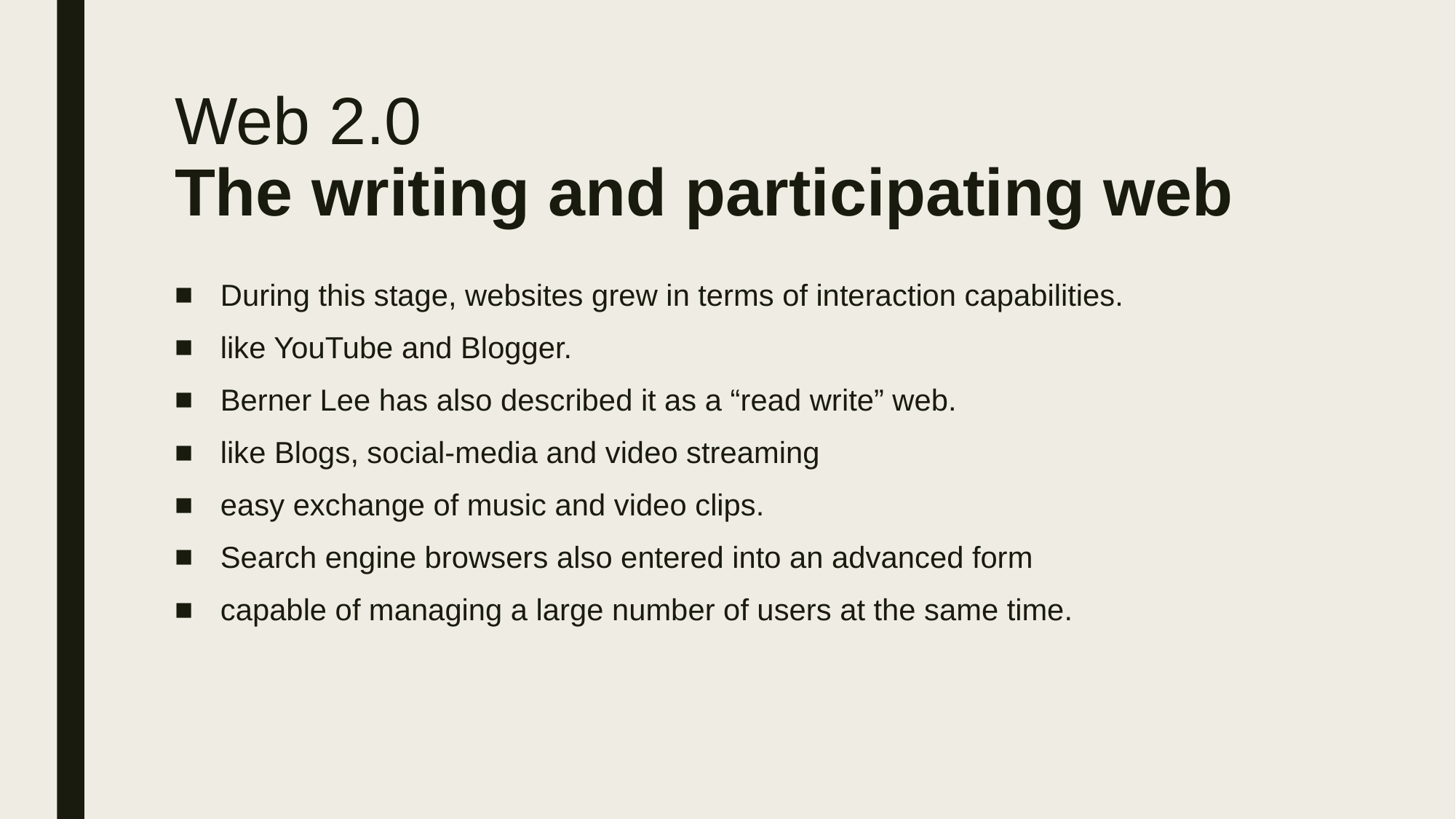

# Web 2.0 The writing and participating web
During this stage, websites grew in terms of interaction capabilities.
like YouTube and Blogger.
Berner Lee has also described it as a “read write” web.
like Blogs, social-media and video streaming
easy exchange of music and video clips.
Search engine browsers also entered into an advanced form
capable of managing a large number of users at the same time.